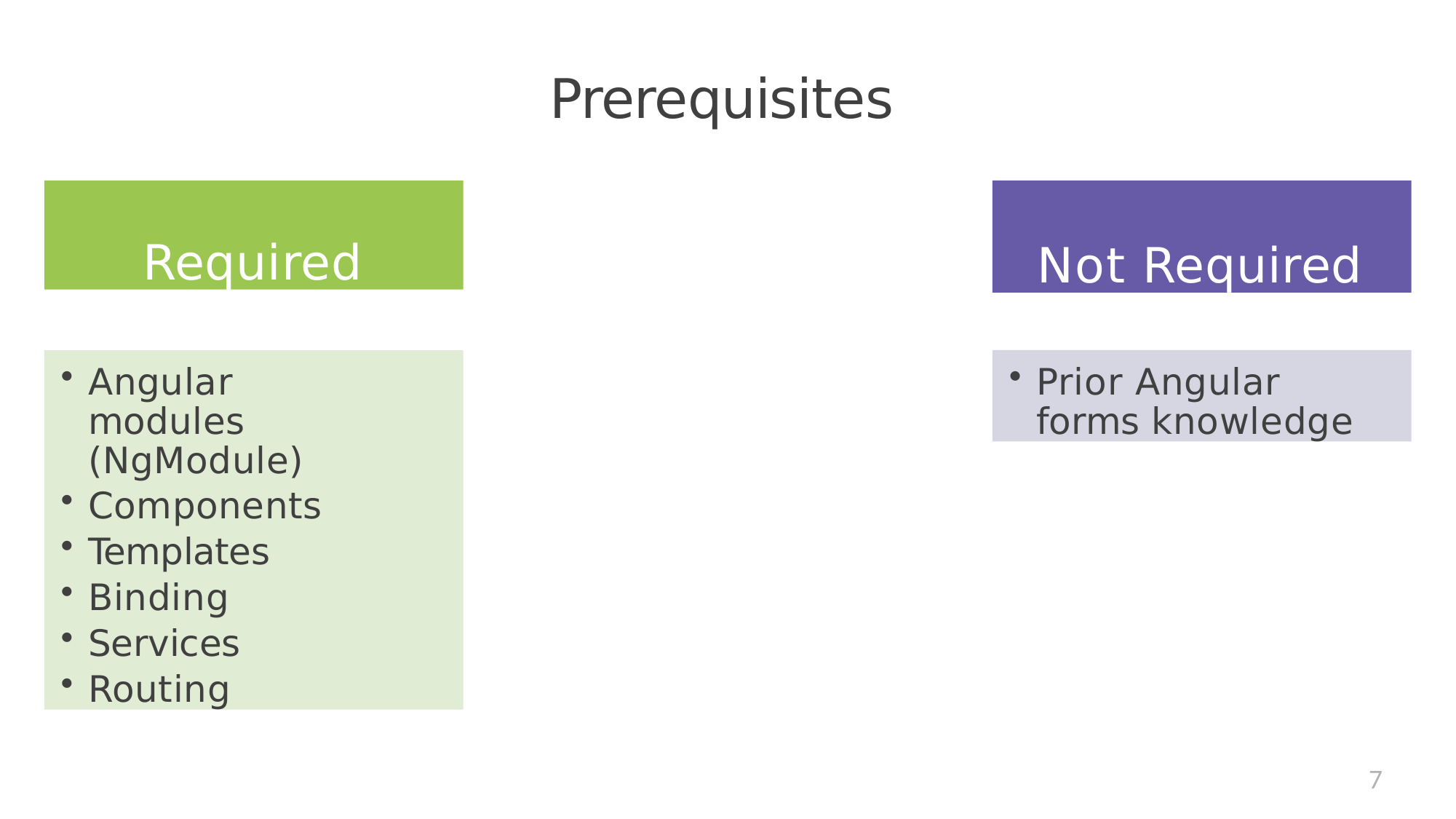

# Prerequisites
Required
Not Required
Angular modules  (NgModule)
Components
Templates
Binding
Services
Routing
Prior Angular  forms knowledge
7